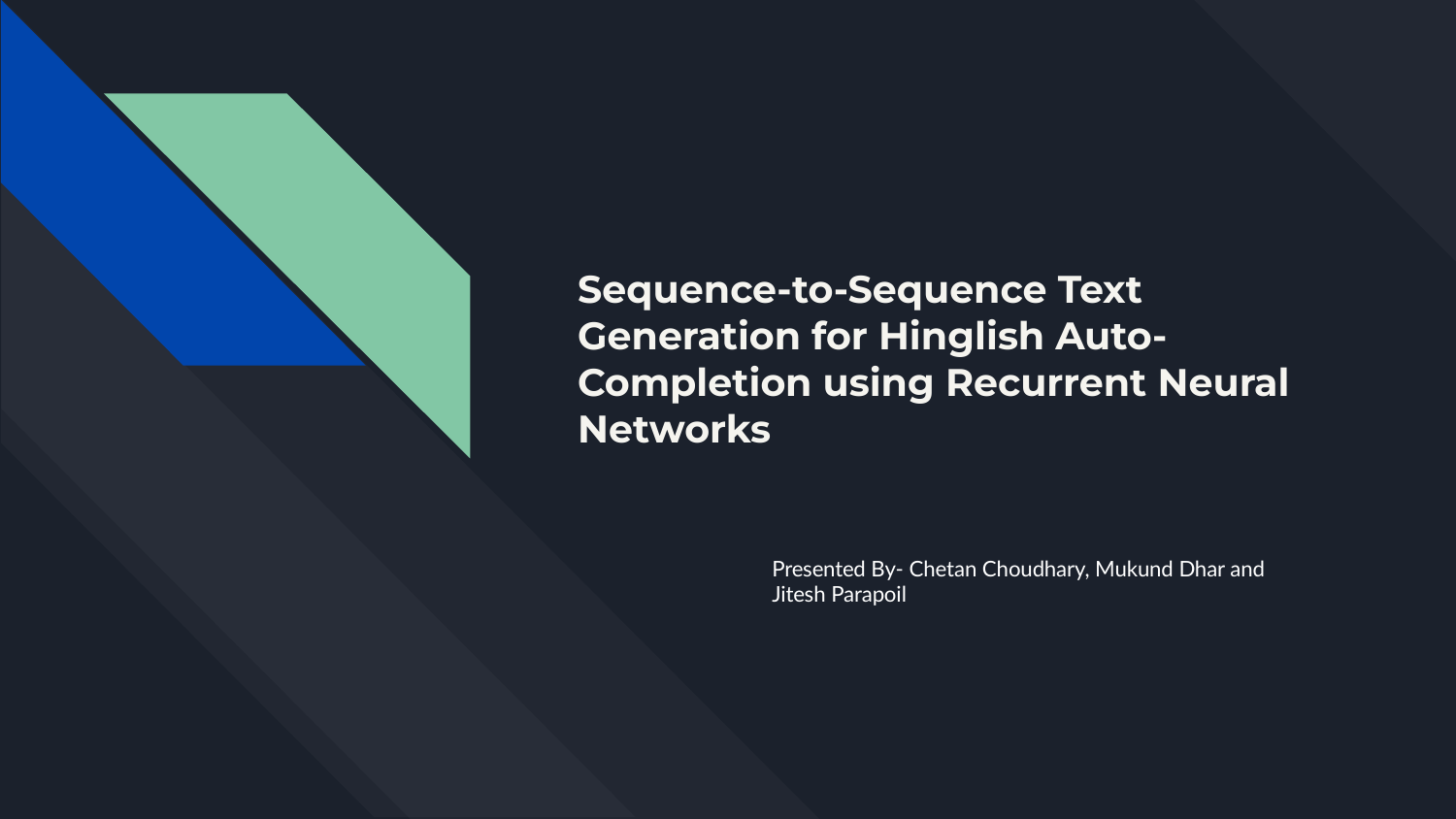

# Sequence-to-Sequence Text Generation for Hinglish Auto-Completion using Recurrent Neural Networks
Presented By- Chetan Choudhary, Mukund Dhar and Jitesh Parapoil